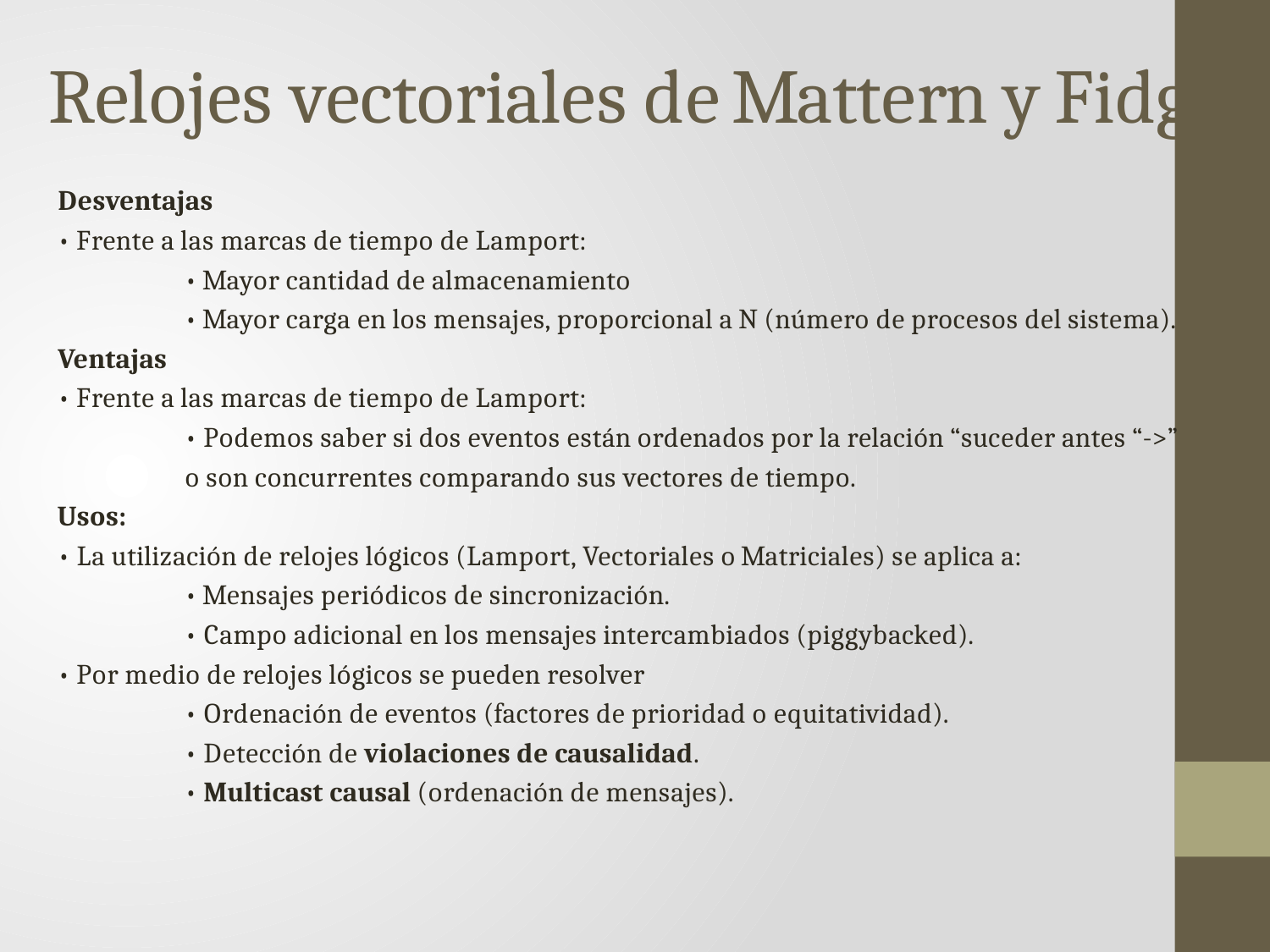

# Relojes vectoriales de Mattern y Fidge
Desventajas
• Frente a las marcas de tiempo de Lamport:
	• Mayor cantidad de almacenamiento
	• Mayor carga en los mensajes, proporcional a N (número de procesos del sistema).
Ventajas
• Frente a las marcas de tiempo de Lamport:
	• Podemos saber si dos eventos están ordenados por la relación “suceder antes “->”
	o son concurrentes comparando sus vectores de tiempo.
Usos:
• La utilización de relojes lógicos (Lamport, Vectoriales o Matriciales) se aplica a:
	• Mensajes periódicos de sincronización.
	• Campo adicional en los mensajes intercambiados (piggybacked).
• Por medio de relojes lógicos se pueden resolver
	• Ordenación de eventos (factores de prioridad o equitatividad).
	• Detección de violaciones de causalidad.
	• Multicast causal (ordenación de mensajes).